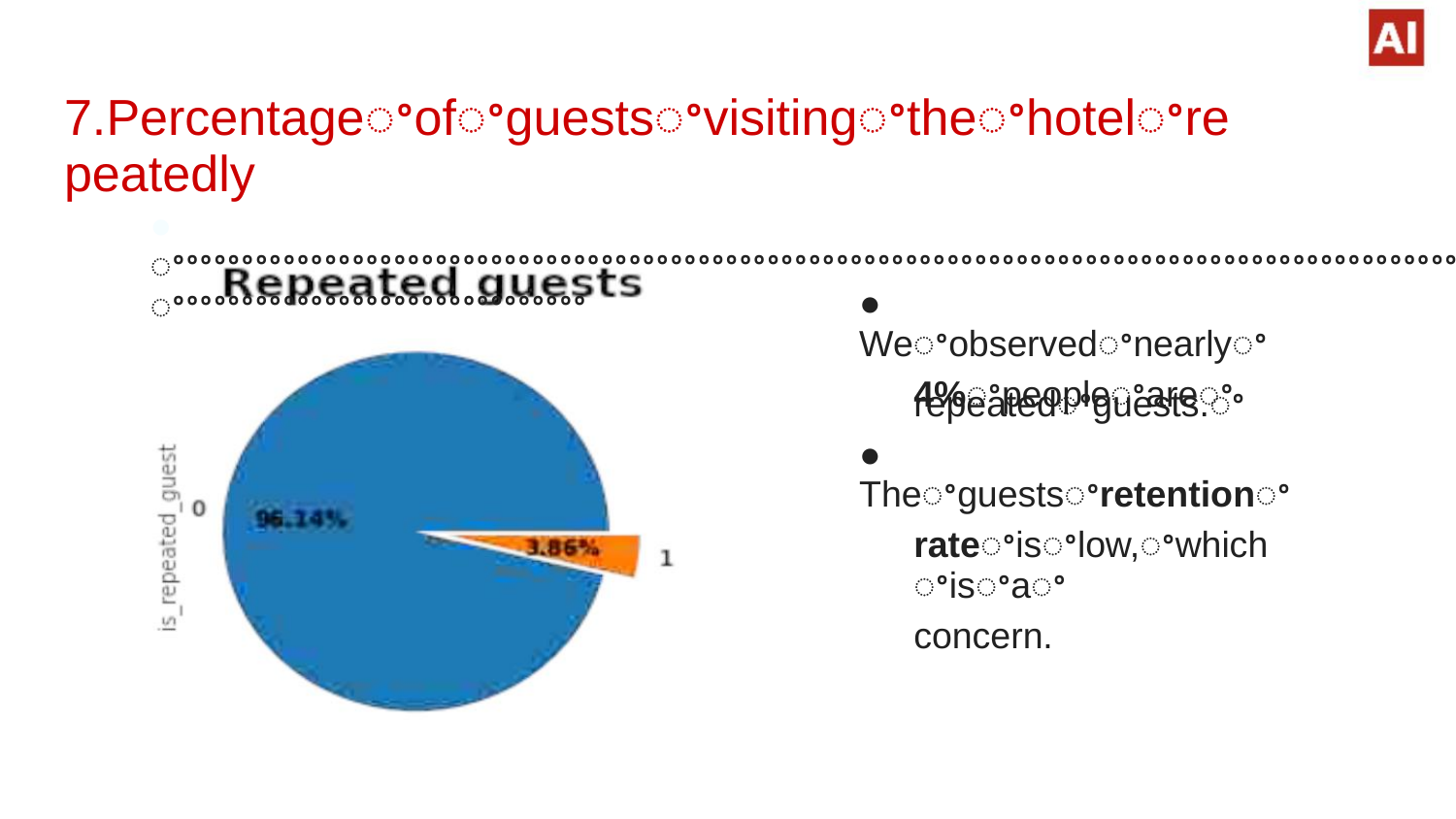

7.Percentageꢀofꢀguestsꢀvisitingꢀtheꢀhotelꢀrepeatedly
● ꢀꢀꢀꢀꢀꢀꢀꢀꢀꢀꢀꢀꢀꢀꢀꢀꢀꢀꢀꢀꢀꢀꢀꢀꢀꢀꢀꢀꢀꢀꢀꢀꢀꢀꢀꢀꢀꢀꢀꢀꢀꢀꢀꢀꢀꢀꢀꢀꢀꢀꢀꢀꢀꢀꢀꢀꢀꢀꢀꢀꢀꢀꢀꢀꢀꢀꢀꢀꢀꢀꢀꢀꢀꢀꢀꢀꢀꢀꢀꢀꢀꢀꢀꢀꢀꢀꢀꢀꢀꢀꢀꢀꢀꢀꢀꢀꢀꢀꢀꢀꢀꢀꢀꢀꢀꢀꢀꢀꢀꢀꢀꢀꢀꢀꢀꢀꢀꢀꢀꢀꢀꢀꢀꢀꢀ
● Weꢀobservedꢀnearlyꢀ
4%ꢀpeopleꢀareꢀ
repeatedꢀguests.ꢀ
● Theꢀguestsꢀretentionꢀ
rateꢀisꢀlow,ꢀwhichꢀisꢀaꢀ
concern.